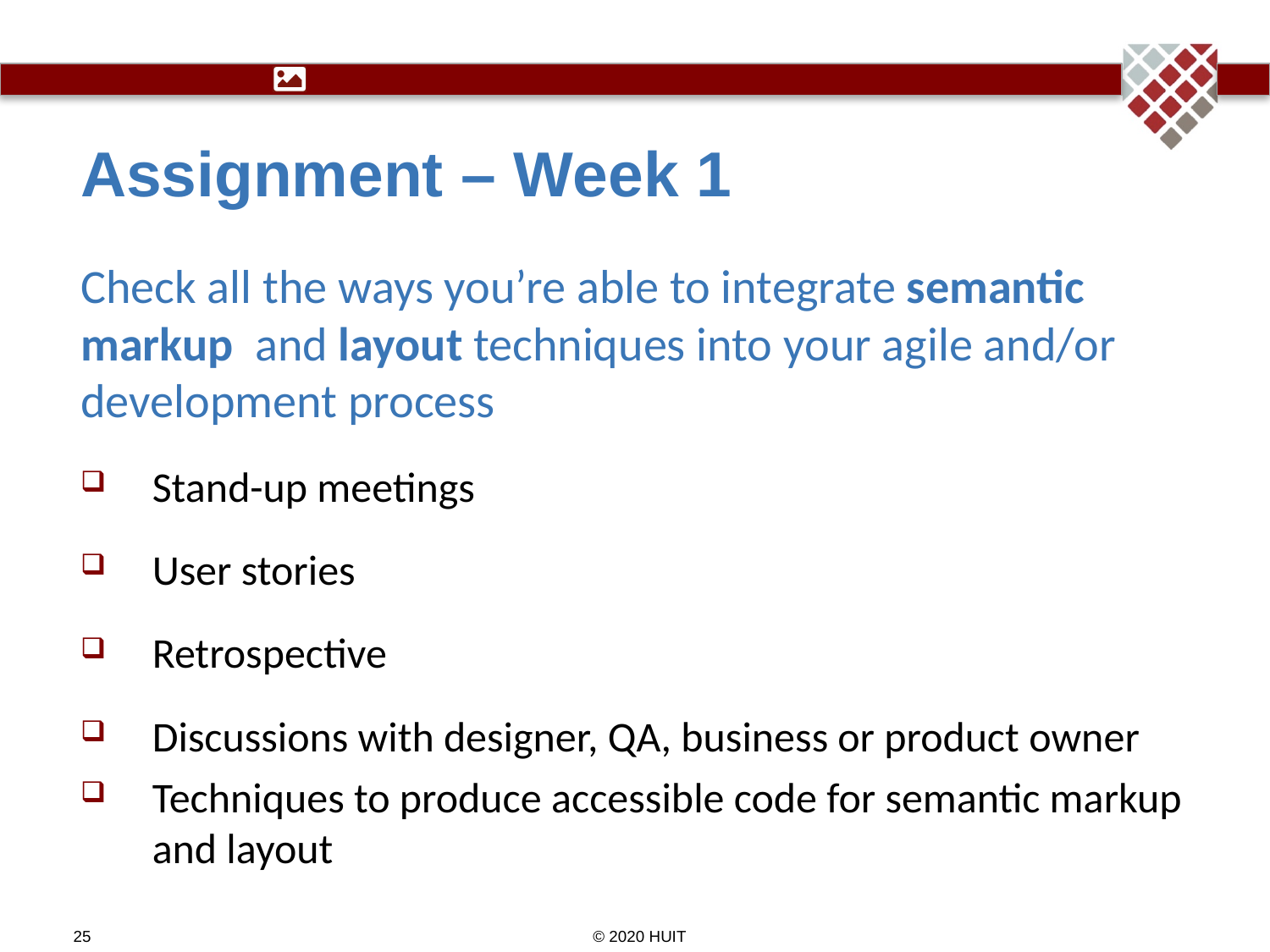

# Assignment – Week 1
Check all the ways you’re able to integrate semantic markup  and layout techniques into your agile and/or development process
Stand-up meetings
User stories
Retrospective
Discussions with designer, QA, business or product owner
Techniques to produce accessible code for semantic markup and layout
© 2020 HUIT
25